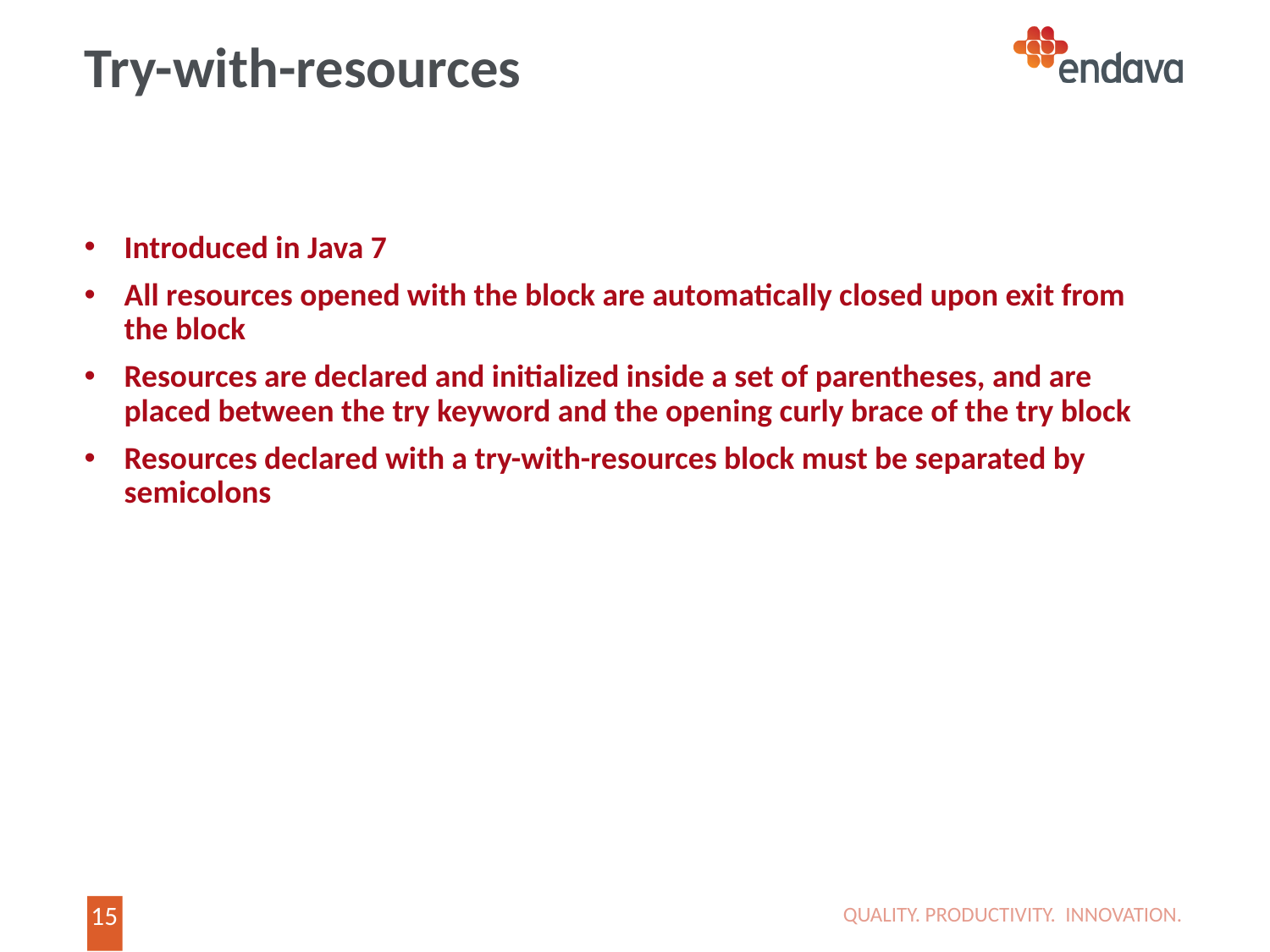

# Try-with-resources
Introduced in Java 7
All resources opened with the block are automatically closed upon exit from the block
Resources are declared and initialized inside a set of parentheses, and are placed between the try keyword and the opening curly brace of the try block
Resources declared with a try-with-resources block must be separated by semicolons

QUALITY. PRODUCTIVITY.  INNOVATION.